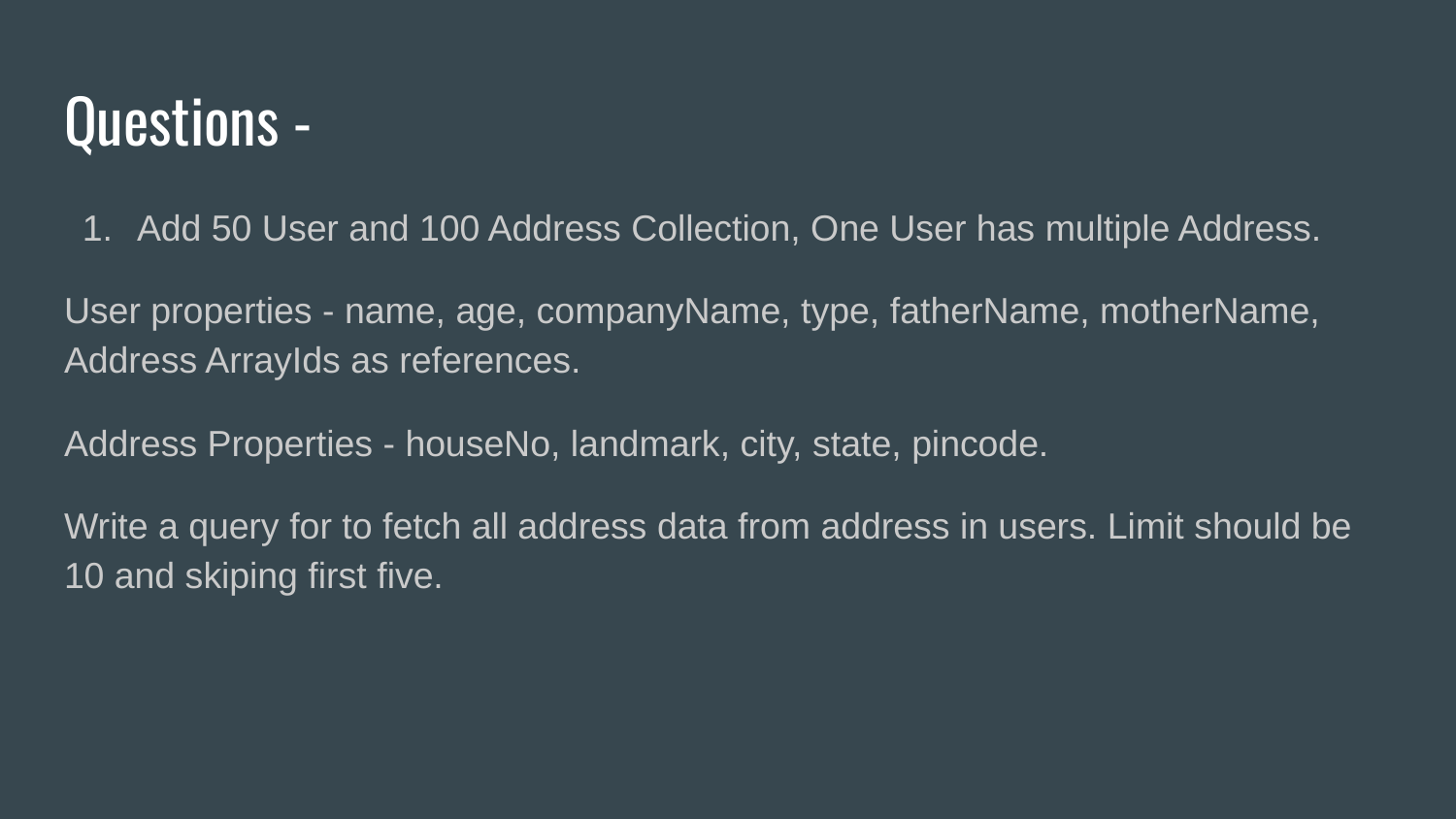

# Questions -
Add 50 User and 100 Address Collection, One User has multiple Address.
User properties - name, age, companyName, type, fatherName, motherName, Address ArrayIds as references.
Address Properties - houseNo, landmark, city, state, pincode.
Write a query for to fetch all address data from address in users. Limit should be 10 and skiping first five.